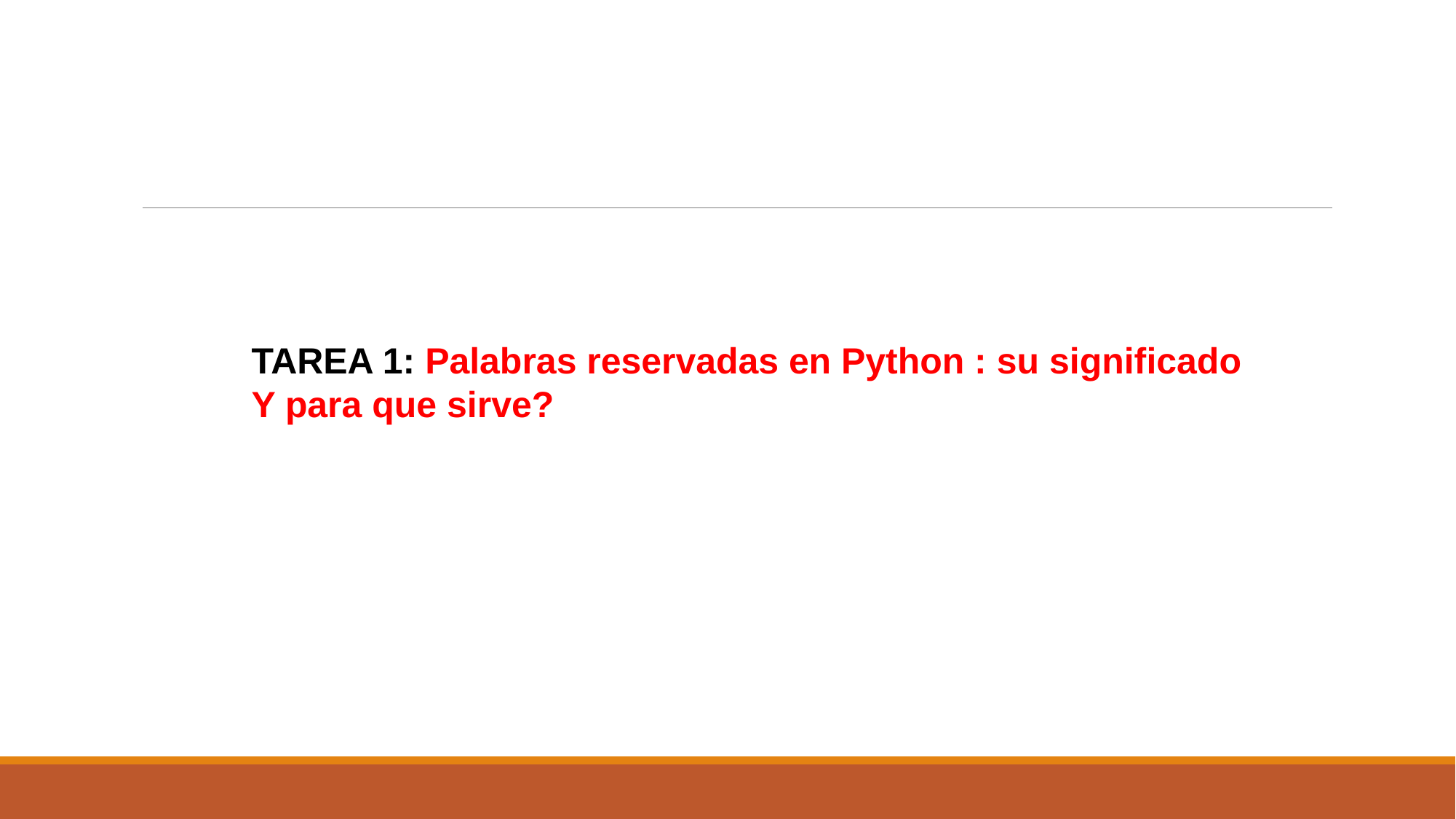

TAREA 1: Palabras reservadas en Python : su significado Y para que sirve?